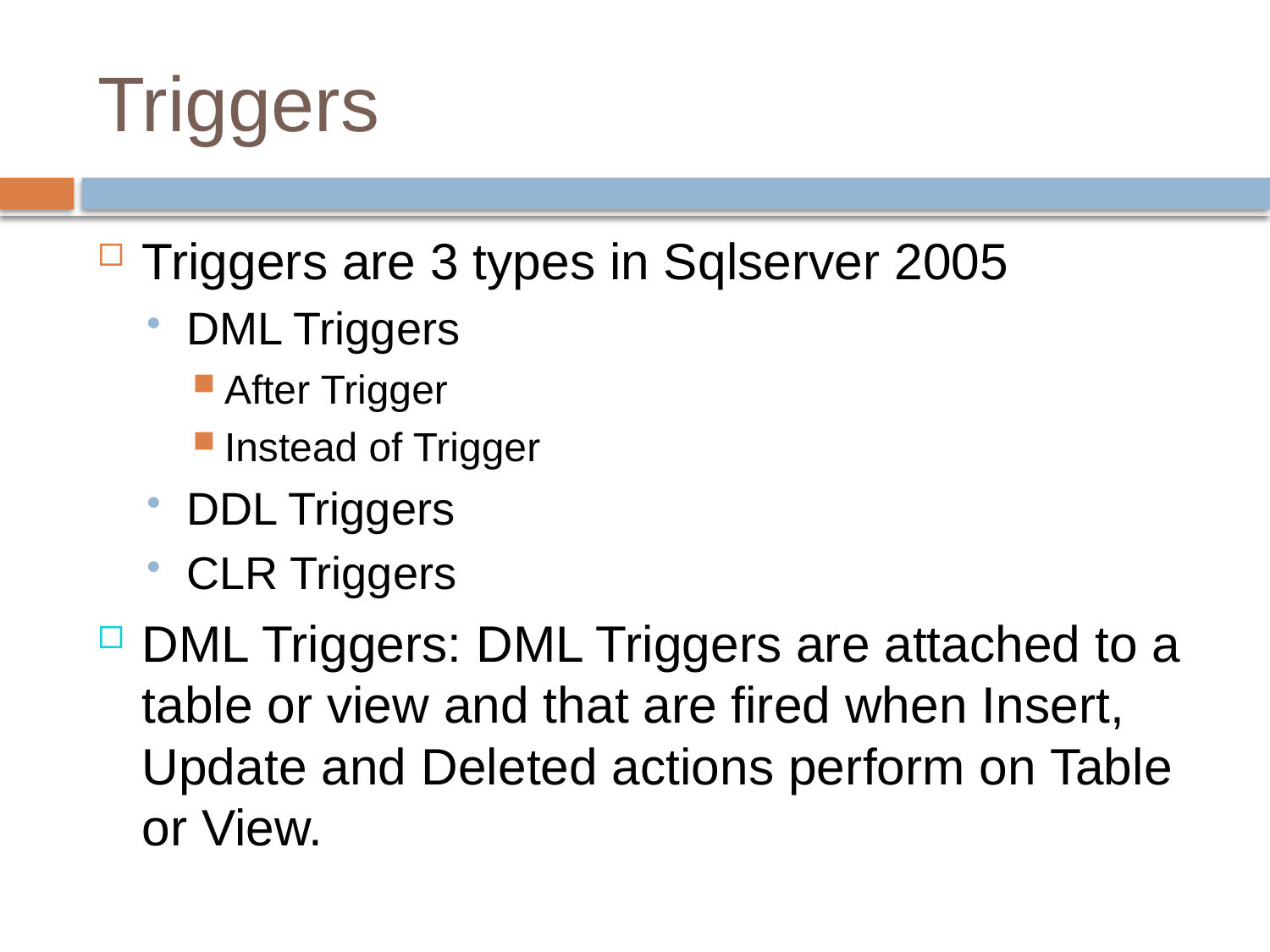

# Triggers
Triggers are 3 types in Sqlserver 2005
DML Triggers
After Trigger
Instead of Trigger
DDL Triggers
CLR Triggers
DML Triggers: DML Triggers are attached to a table or view and that are fired when Insert, Update and Deleted actions perform on Table or View.